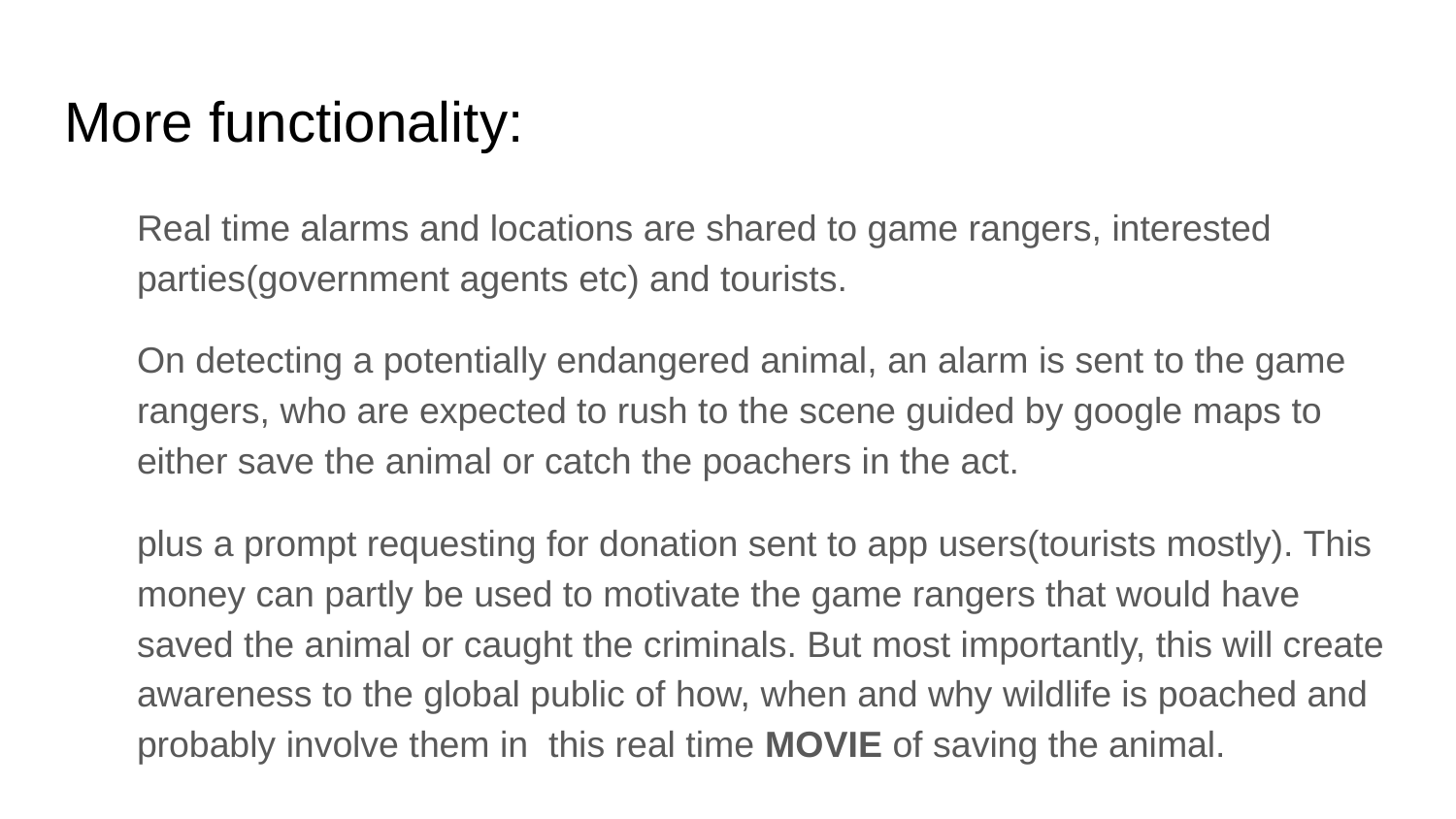

# More functionality:
Real time alarms and locations are shared to game rangers, interested parties(government agents etc) and tourists.
On detecting a potentially endangered animal, an alarm is sent to the game rangers, who are expected to rush to the scene guided by google maps to either save the animal or catch the poachers in the act.
plus a prompt requesting for donation sent to app users(tourists mostly). This money can partly be used to motivate the game rangers that would have saved the animal or caught the criminals. But most importantly, this will create awareness to the global public of how, when and why wildlife is poached and probably involve them in  this real time MOVIE of saving the animal.